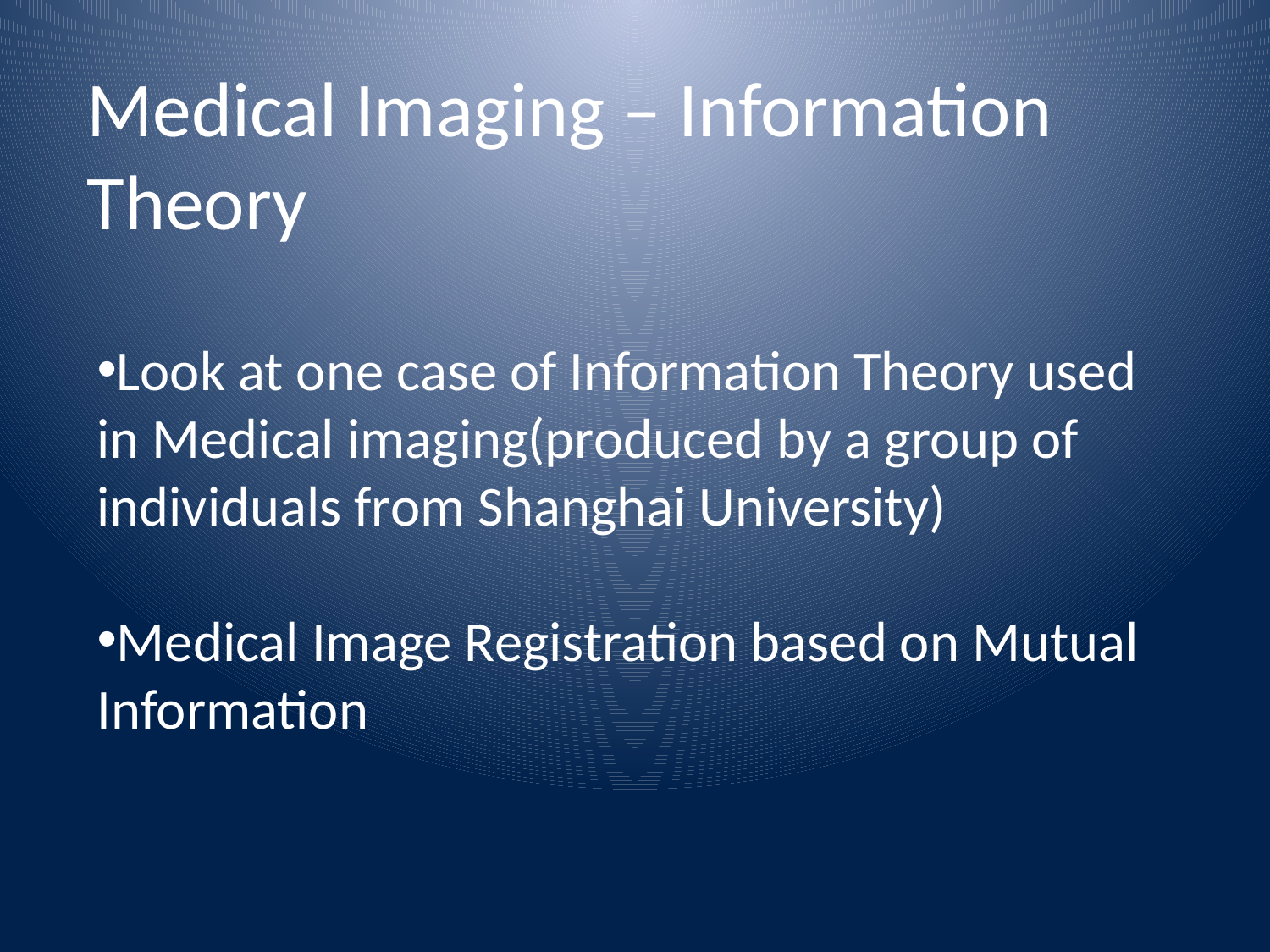

Medical Imaging – Information Theory
Look at one case of Information Theory used in Medical imaging(produced by a group of individuals from Shanghai University)

Medical Image Registration based on Mutual Information